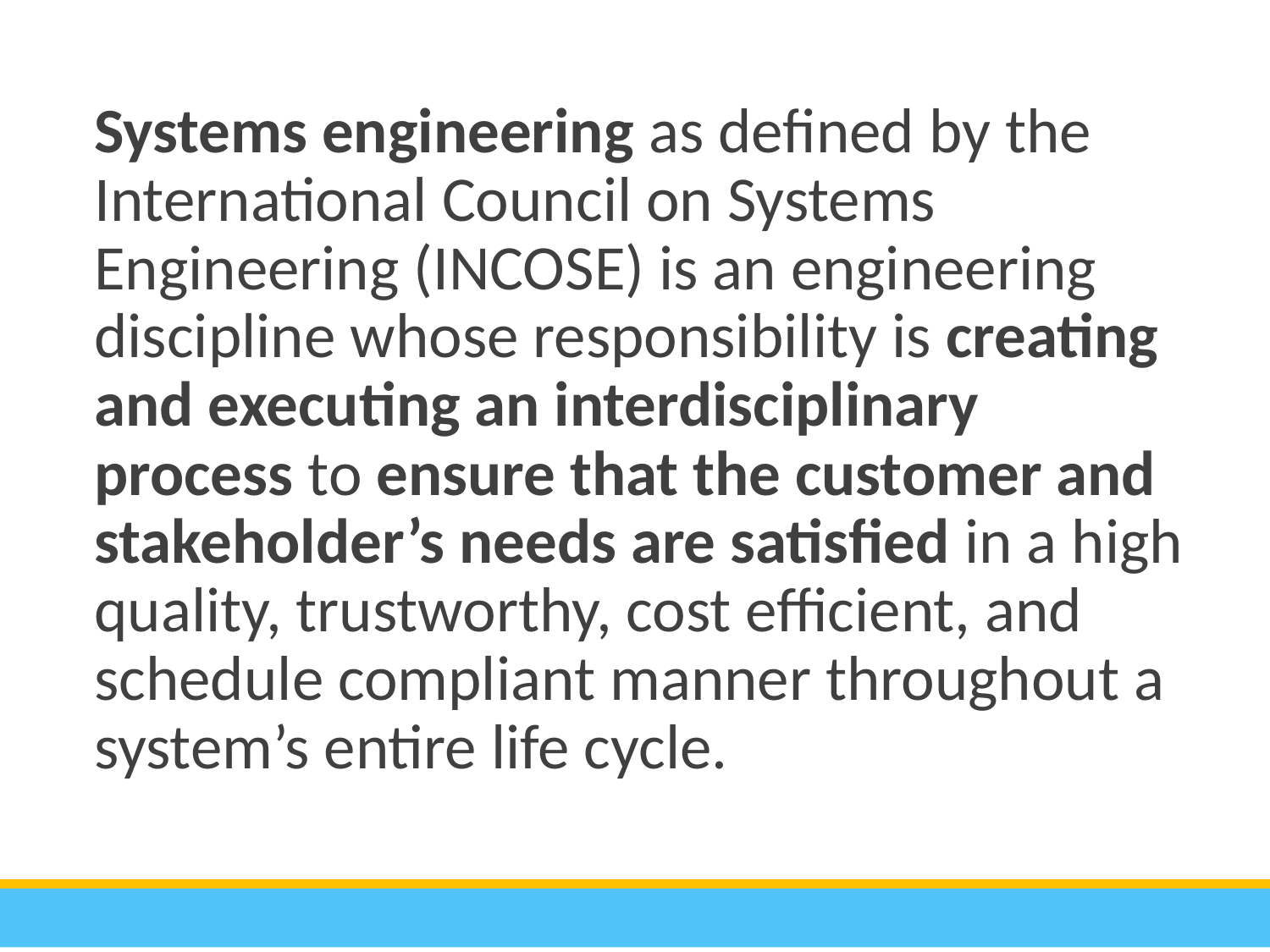

Systems engineering as defined by the International Council on Systems Engineering (INCOSE) is an engineering discipline whose responsibility is creating and executing an interdisciplinary process to ensure that the customer and stakeholder’s needs are satisfied in a high quality, trustworthy, cost efficient, and schedule compliant manner throughout a system’s entire life cycle.